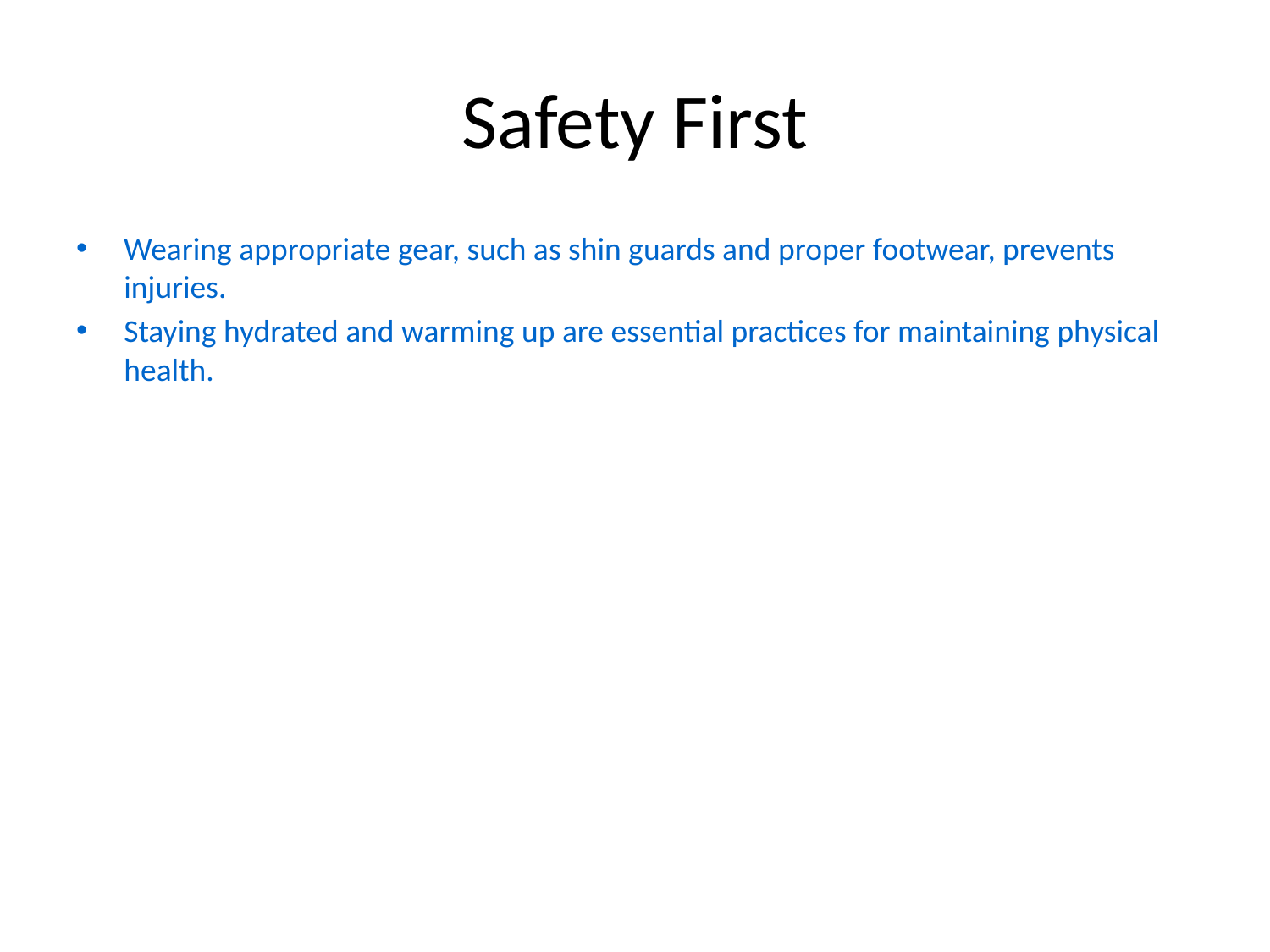

# Safety First
Wearing appropriate gear, such as shin guards and proper footwear, prevents injuries.
Staying hydrated and warming up are essential practices for maintaining physical health.